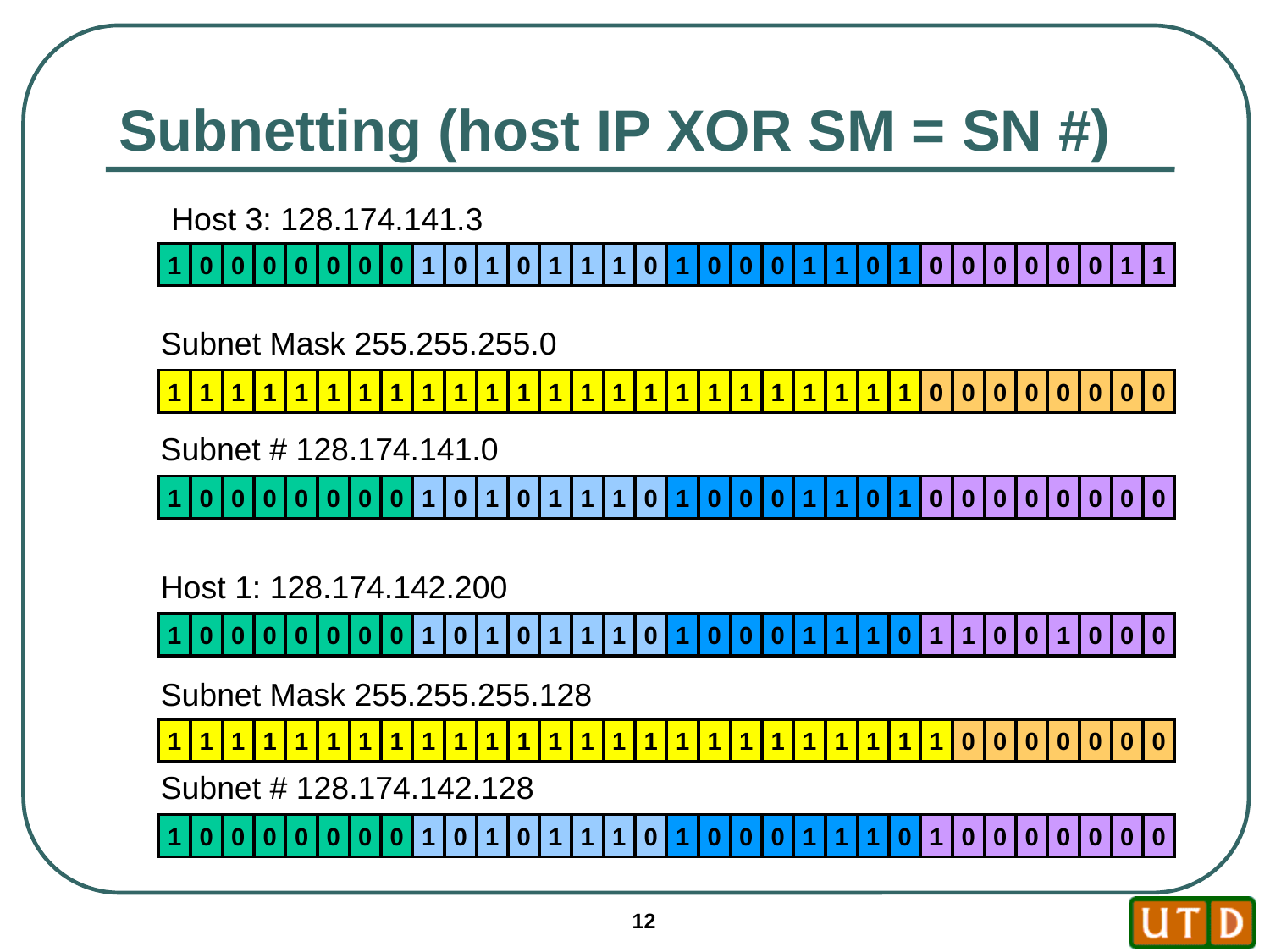

# Subnetting (host IP XOR SM = SN #)
Host 3: 128.174.141.3
1
0
0
0
0
0
0
0
1
0
1
0
1
1
1
0
1
0
0
0
1
1
0
1
0
0
0
0
0
0
1
1
Subnet Mask 255.255.255.0
1
1
1
1
1
1
1
1
1
1
1
1
1
1
1
1
1
1
1
1
1
1
1
1
0
0
0
0
0
0
0
0
Subnet # 128.174.141.0
1
0
0
0
0
0
0
0
1
0
1
0
1
1
1
0
1
0
0
0
1
1
0
1
0
0
0
0
0
0
0
0
Host 1: 128.174.142.200
1
0
0
0
0
0
0
0
1
0
1
0
1
1
1
0
1
0
0
0
1
1
1
0
1
1
0
0
1
0
0
0
Subnet Mask 255.255.255.128
1
1
1
1
1
1
1
1
1
1
1
1
1
1
1
1
1
1
1
1
1
1
1
1
1
0
0
0
0
0
0
0
Subnet # 128.174.142.128
1
0
0
0
0
0
0
0
1
0
1
0
1
1
1
0
1
0
0
0
1
1
1
0
1
0
0
0
0
0
0
0
12